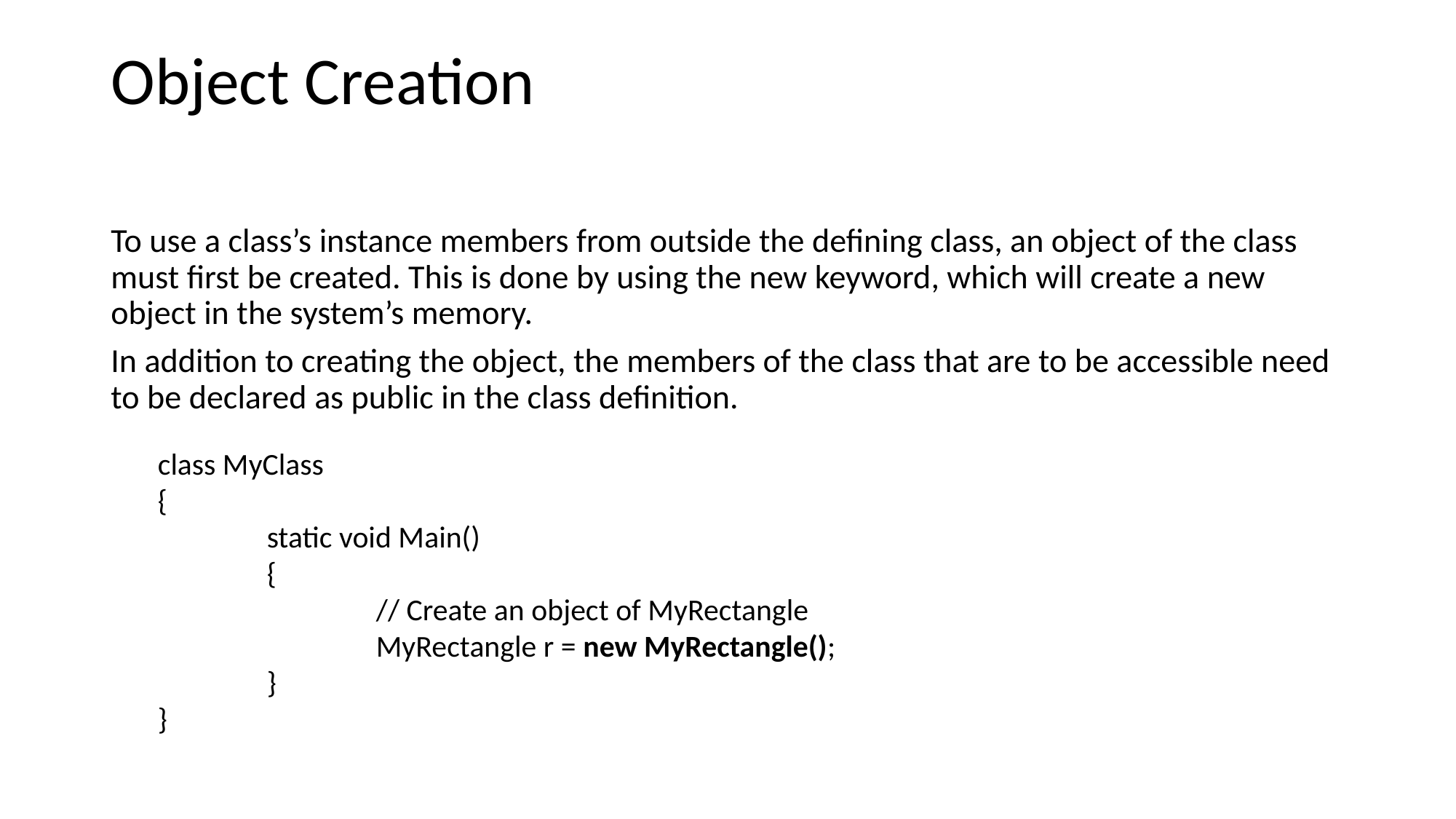

# Object Creation
To use a class’s instance members from outside the defining class, an object of the class must first be created. This is done by using the new keyword, which will create a new object in the system’s memory.
In addition to creating the object, the members of the class that are to be accessible need to be declared as public in the class definition.

class MyClass
{
	static void Main()
	{
		// Create an object of MyRectangle
		MyRectangle r = new MyRectangle();
	}
}